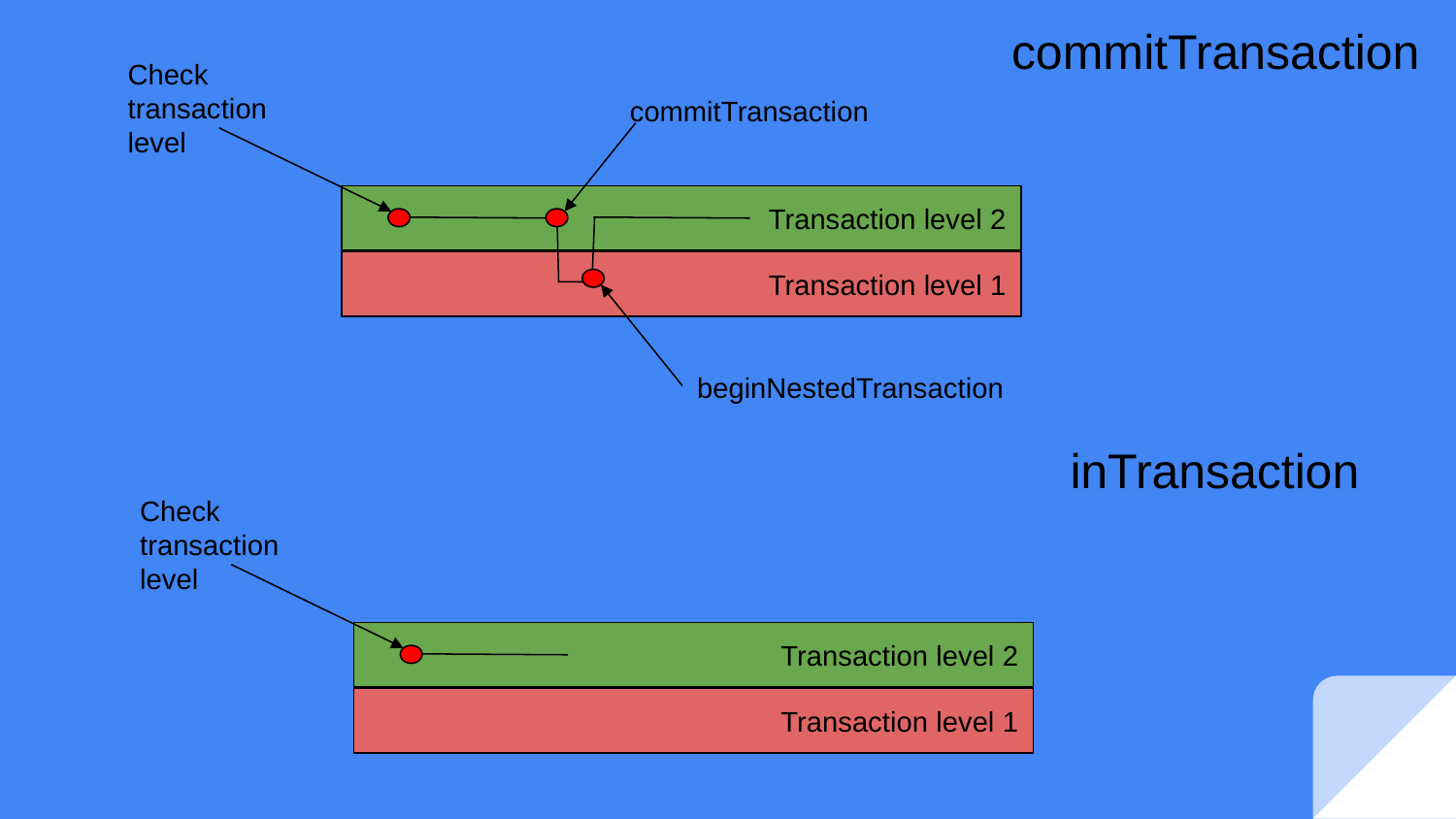

commitTransaction
Check transaction level
commitTransaction
Transaction level 2

Transaction level 1

beginNestedTransaction
inTransaction
Check transaction level
Transaction level 2

Transaction level 1